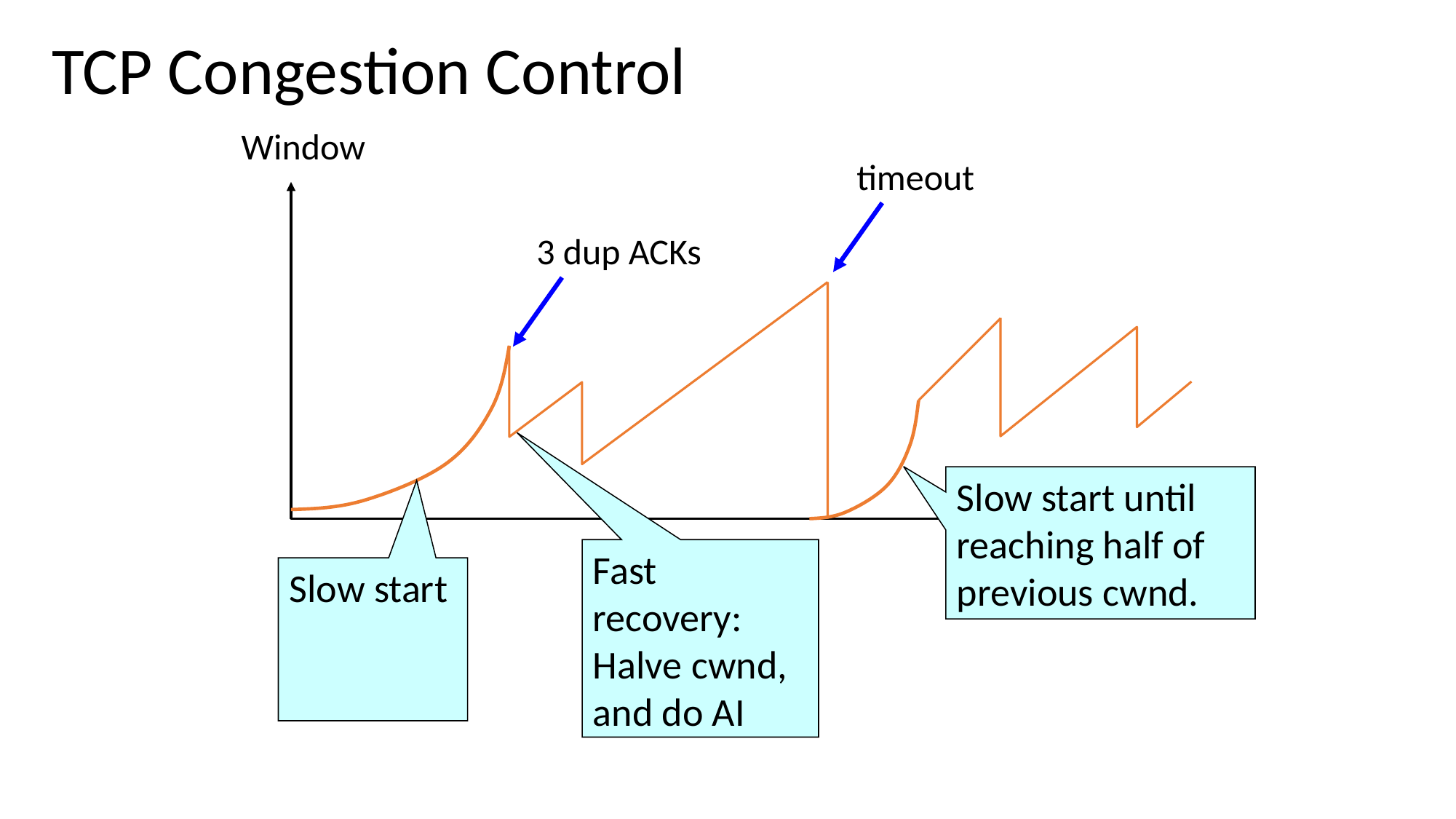

# TCP Congestion Control
Window
timeout

3 dup ACKs

Slow start until reaching half of previous cwnd.
t
Fast recovery: Halve cwnd, and do AI
Slow start